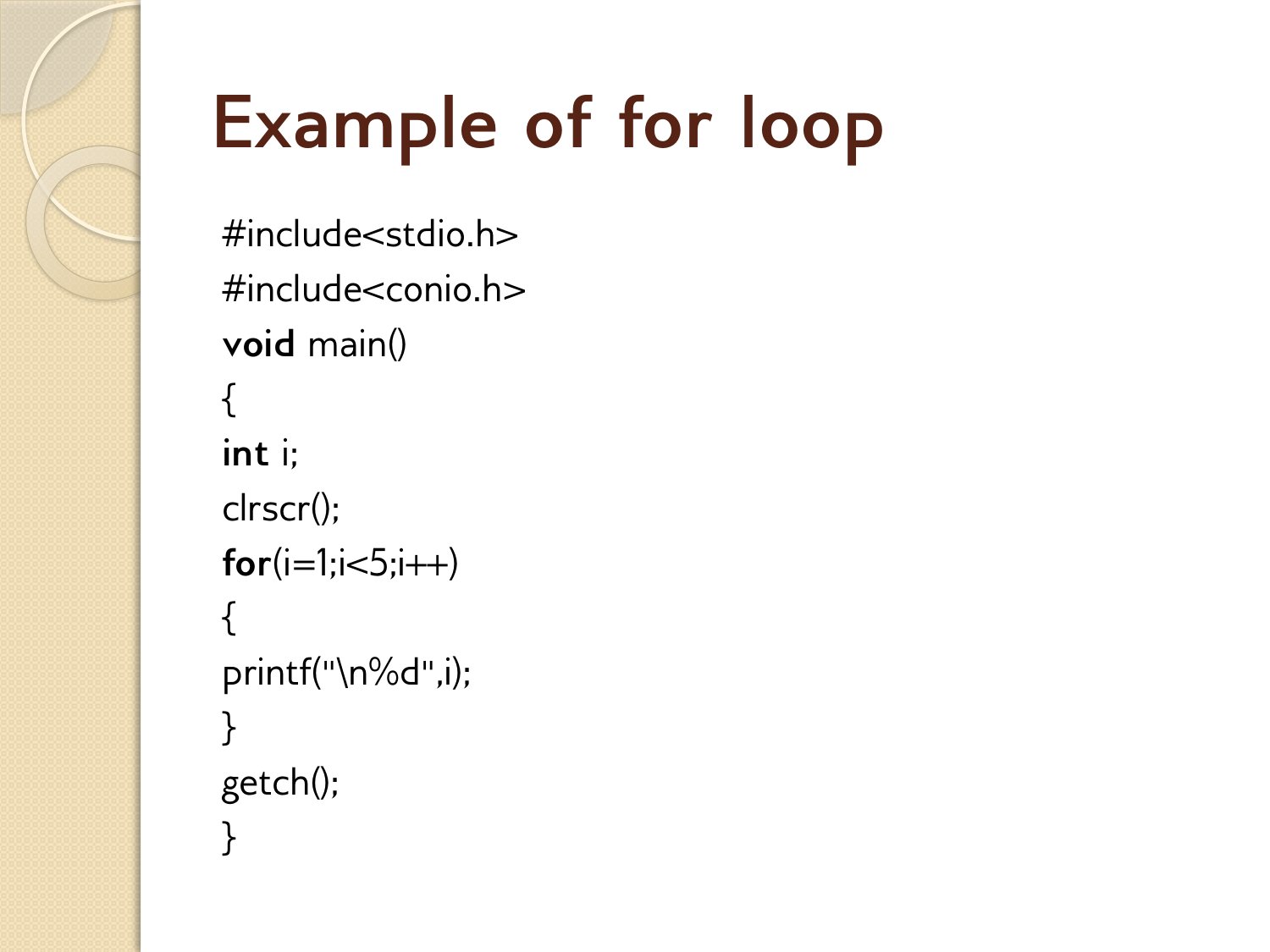

# Example of for loop
#include<stdio.h>
#include<conio.h>
void main()
{
int i;
clrscr();
for(i=1;i<5;i++)
{
printf("\n%d",i);
}
getch();
}